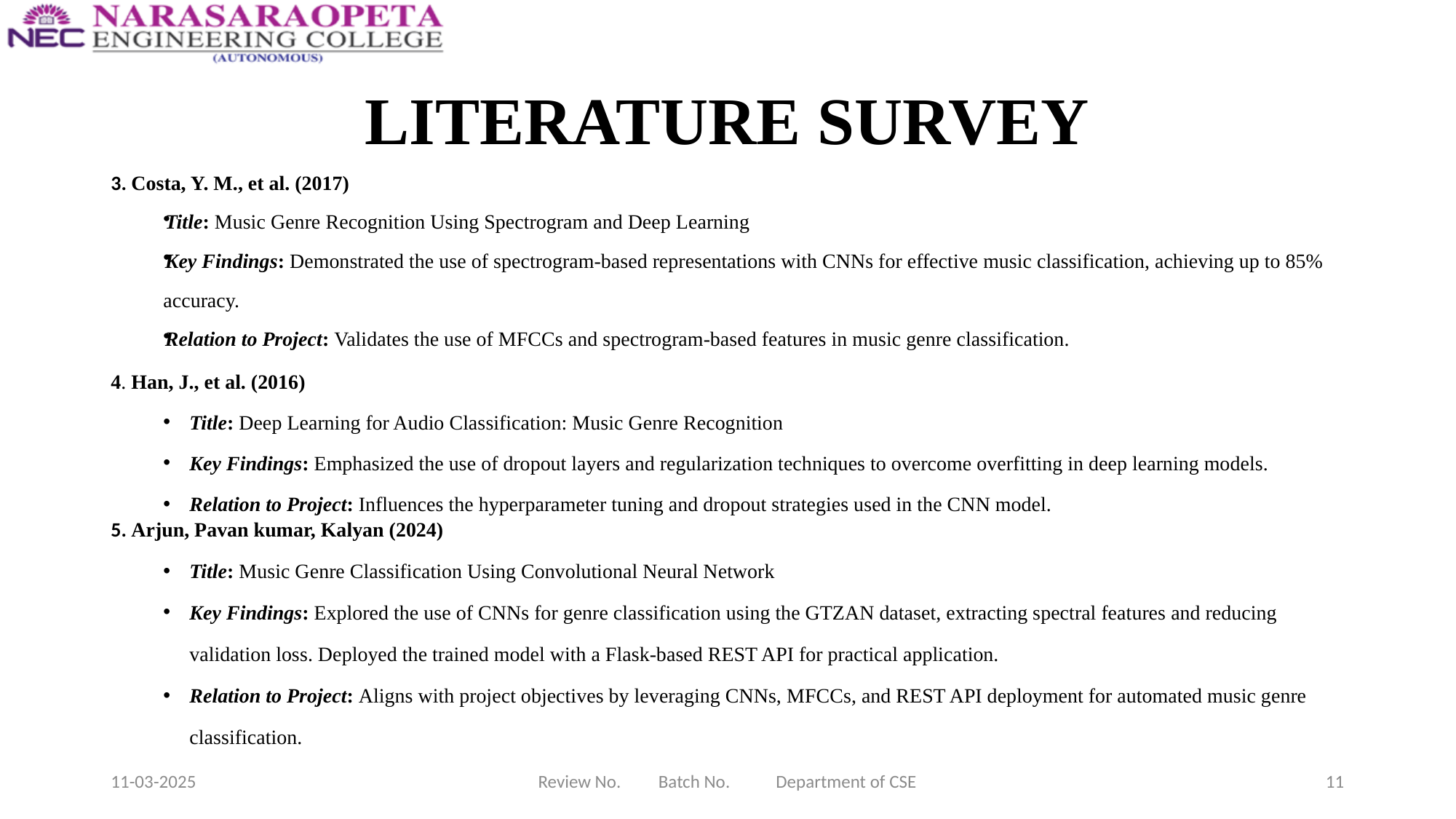

# LITERATURE SURVEY
3. Costa, Y. M., et al. (2017)
Title: Music Genre Recognition Using Spectrogram and Deep Learning
Key Findings: Demonstrated the use of spectrogram-based representations with CNNs for effective music classification, achieving up to 85% accuracy.
Relation to Project: Validates the use of MFCCs and spectrogram-based features in music genre classification.
4. Han, J., et al. (2016)
Title: Deep Learning for Audio Classification: Music Genre Recognition
Key Findings: Emphasized the use of dropout layers and regularization techniques to overcome overfitting in deep learning models.
Relation to Project: Influences the hyperparameter tuning and dropout strategies used in the CNN model.
5. Arjun, Pavan kumar, Kalyan (2024)
Title: Music Genre Classification Using Convolutional Neural Network
Key Findings: Explored the use of CNNs for genre classification using the GTZAN dataset, extracting spectral features and reducing validation loss. Deployed the trained model with a Flask-based REST API for practical application.
Relation to Project: Aligns with project objectives by leveraging CNNs, MFCCs, and REST API deployment for automated music genre classification.

11-03-2025
Review No.         Batch No.           Department of CSE
11